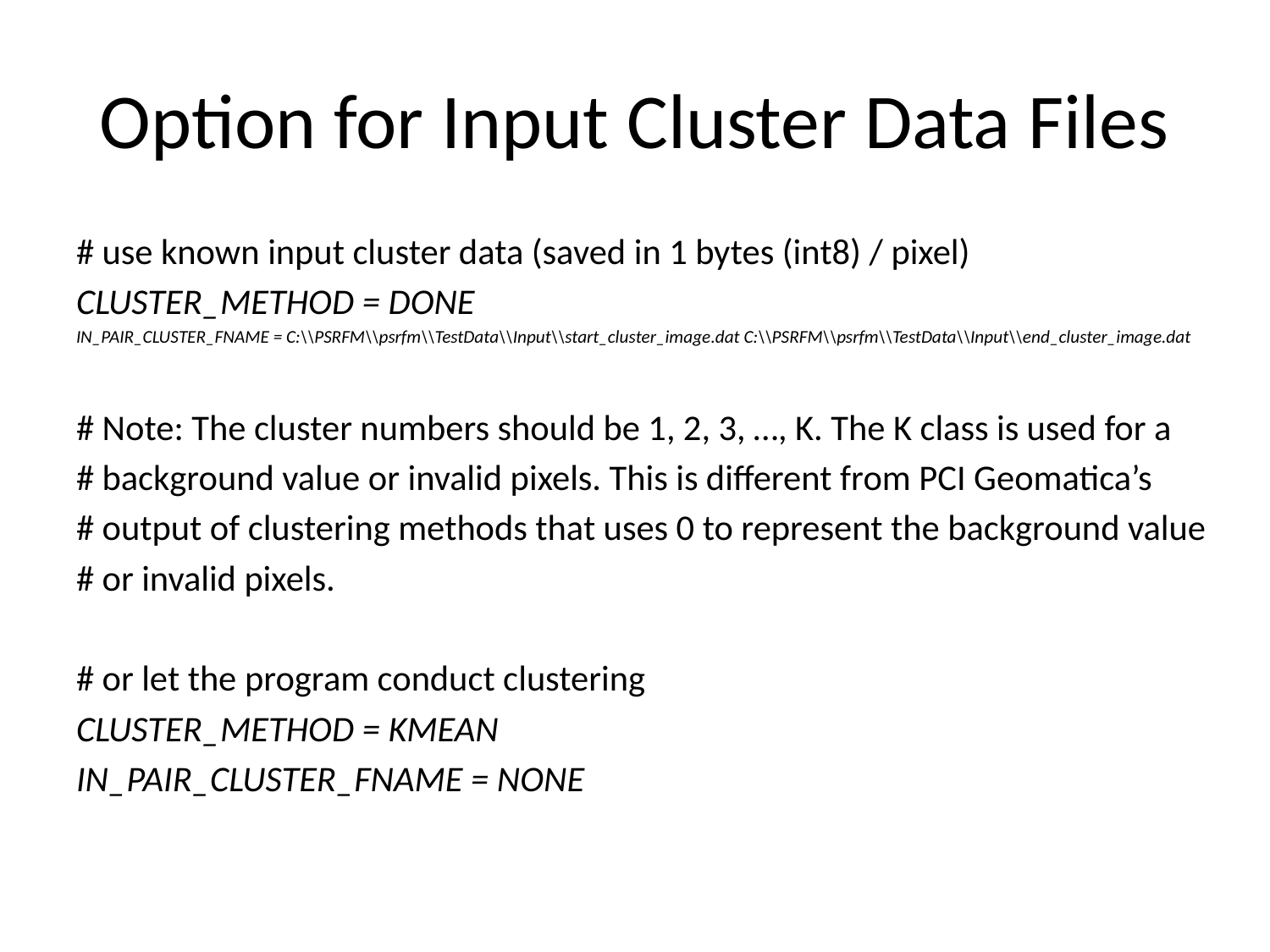

# Option for Input Cluster Data Files
# use known input cluster data (saved in 1 bytes (int8) / pixel)
CLUSTER_METHOD = DONE
IN_PAIR_CLUSTER_FNAME = C:\\PSRFM\\psrfm\\TestData\\Input\\start_cluster_image.dat C:\\PSRFM\\psrfm\\TestData\\Input\\end_cluster_image.dat

# Note: The cluster numbers should be 1, 2, 3, …, K. The K class is used for a
# background value or invalid pixels. This is different from PCI Geomatica’s
# output of clustering methods that uses 0 to represent the background value
# or invalid pixels.

# or let the program conduct clustering
CLUSTER_METHOD = KMEAN
IN_PAIR_CLUSTER_FNAME = NONE